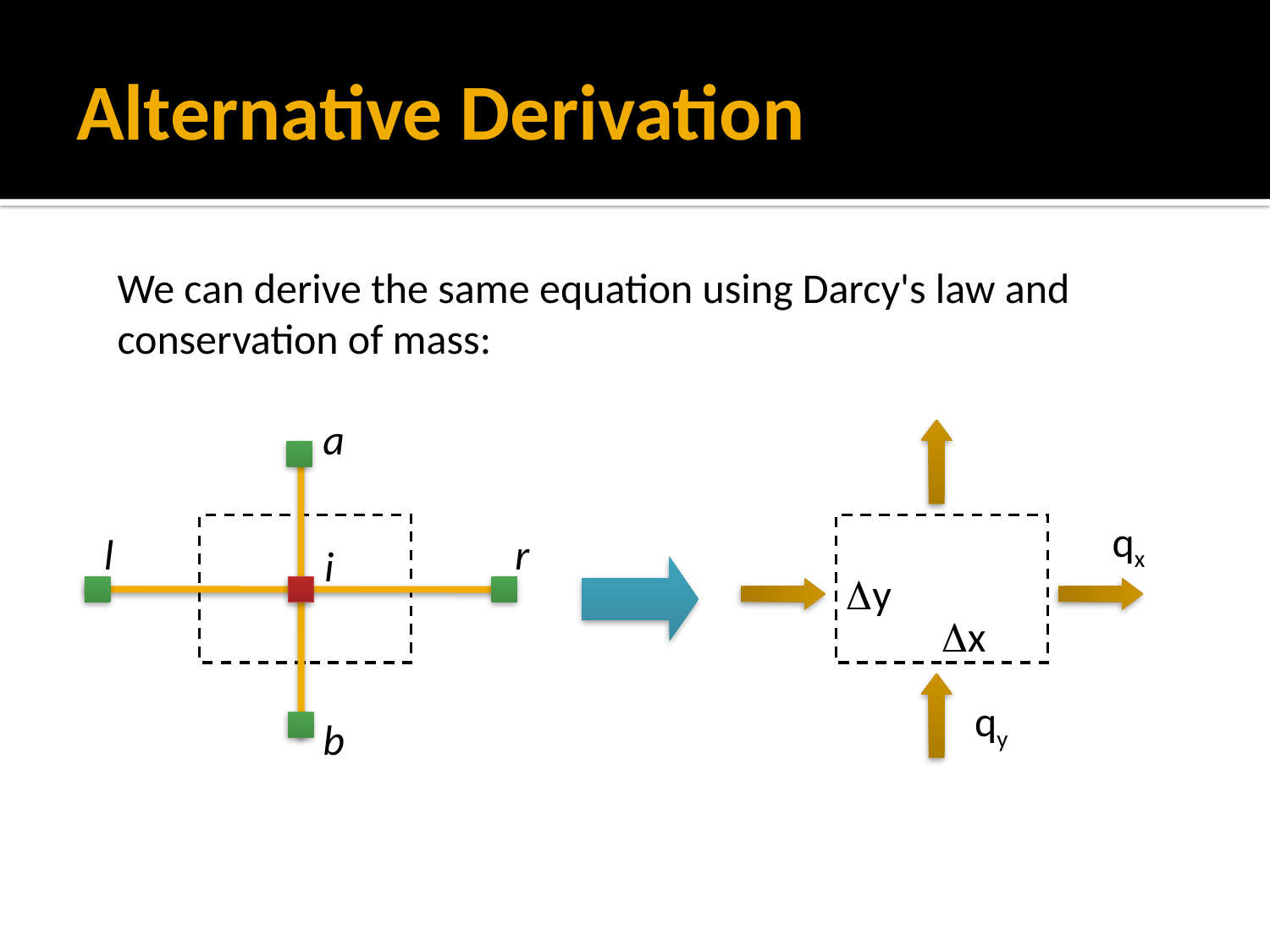

# Alternative Derivation
We can derive the same equation using Darcy's law and conservation of mass:

a

qx

Δy
Δx

qy

l
r
i

b